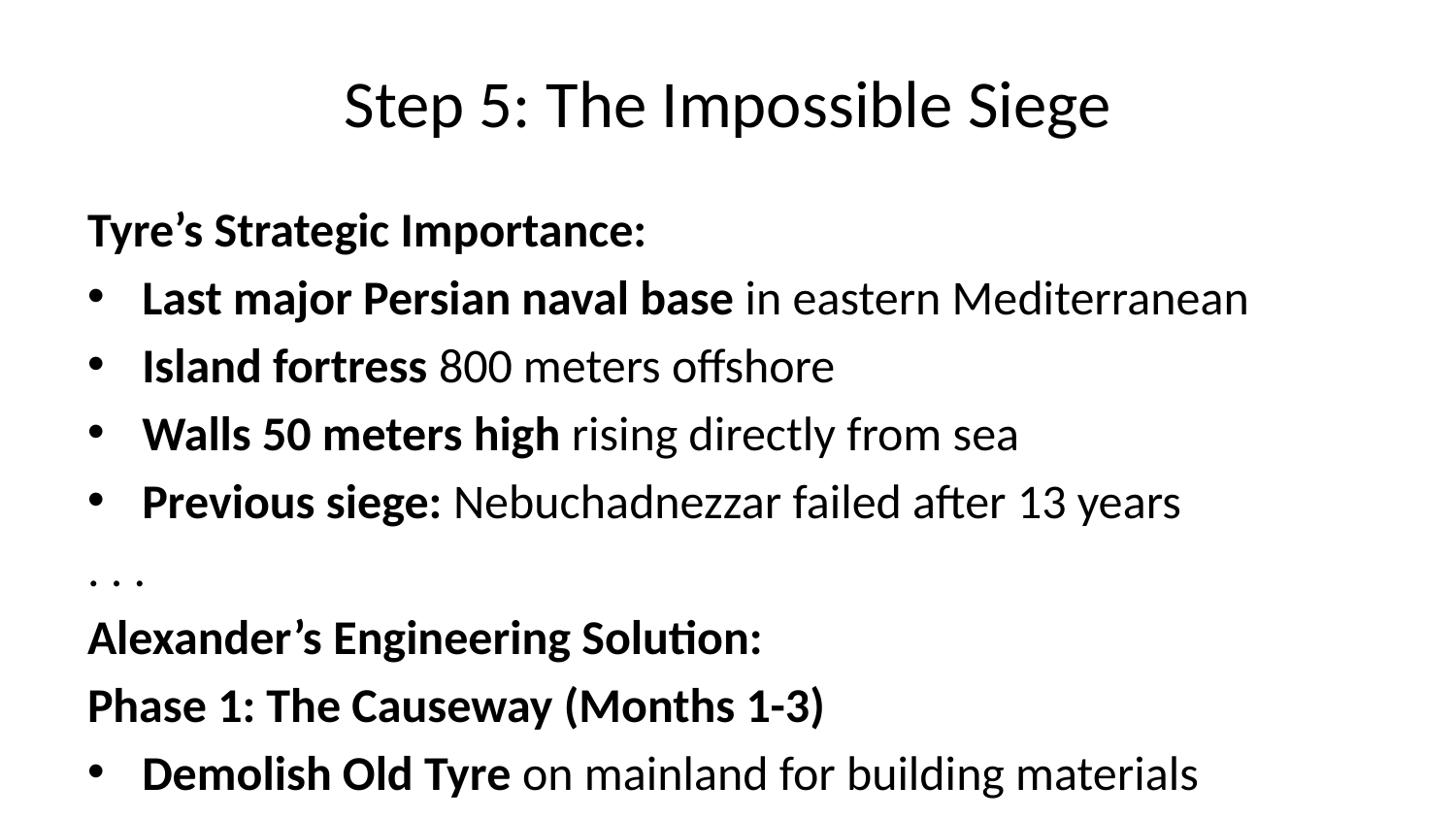

# Step 5: The Impossible Siege
Tyre’s Strategic Importance:
Last major Persian naval base in eastern Mediterranean
Island fortress 800 meters offshore
Walls 50 meters high rising directly from sea
Previous siege: Nebuchadnezzar failed after 13 years
. . .
Alexander’s Engineering Solution:
Phase 1: The Causeway (Months 1-3)
Demolish Old Tyre on mainland for building materials
Construct mole 60 meters wide across channel
Innovation: Use of rubble, timber, and driven piles
Tyrian response: Fire ships attack construction crews